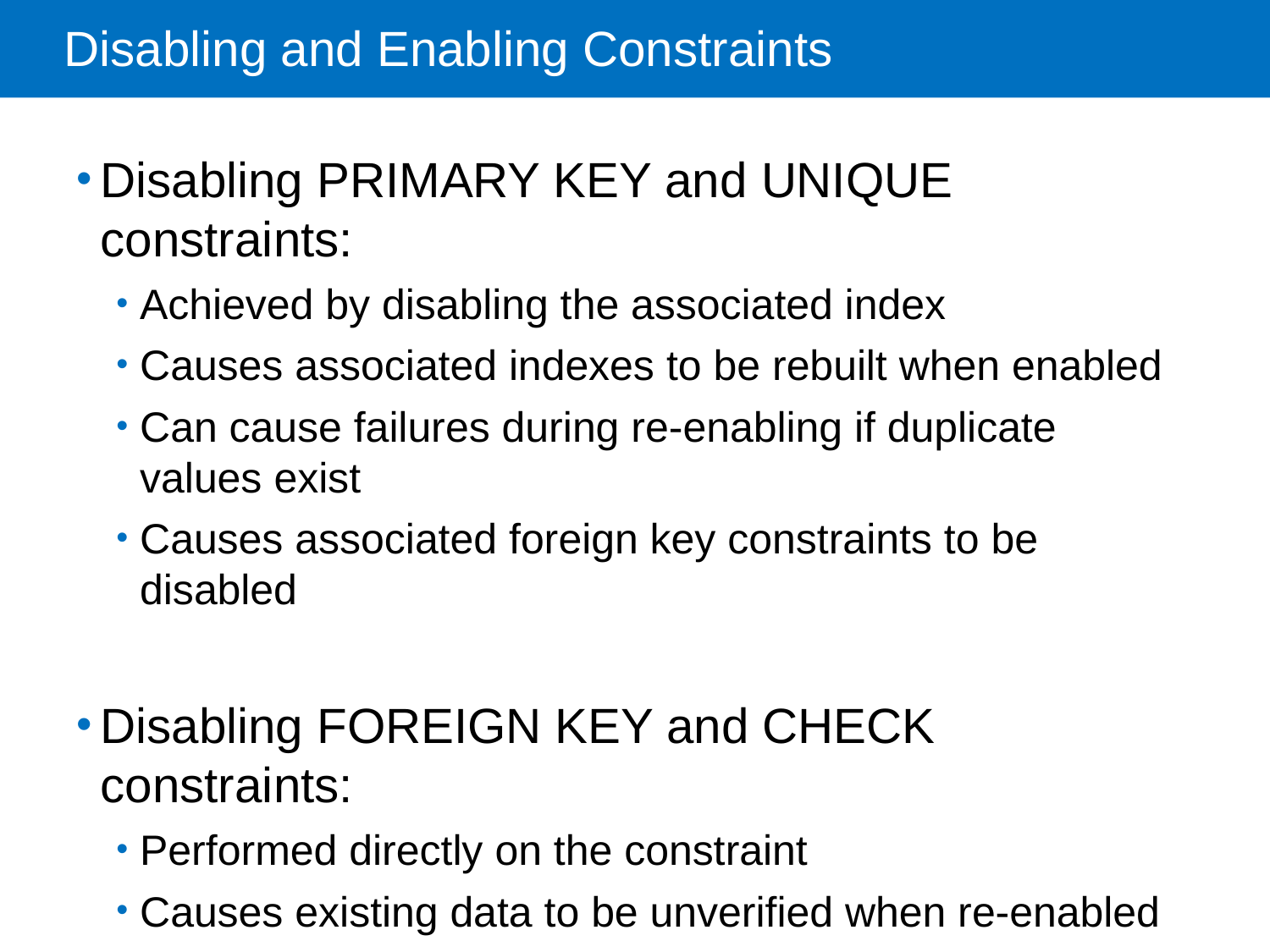

# Disabling and Enabling Constraints
Disabling PRIMARY KEY and UNIQUE constraints:
Achieved by disabling the associated index
Causes associated indexes to be rebuilt when enabled
Can cause failures during re-enabling if duplicate values exist
Causes associated foreign key constraints to be disabled

Disabling FOREIGN KEY and CHECK constraints:
Performed directly on the constraint
Causes existing data to be unverified when re-enabled